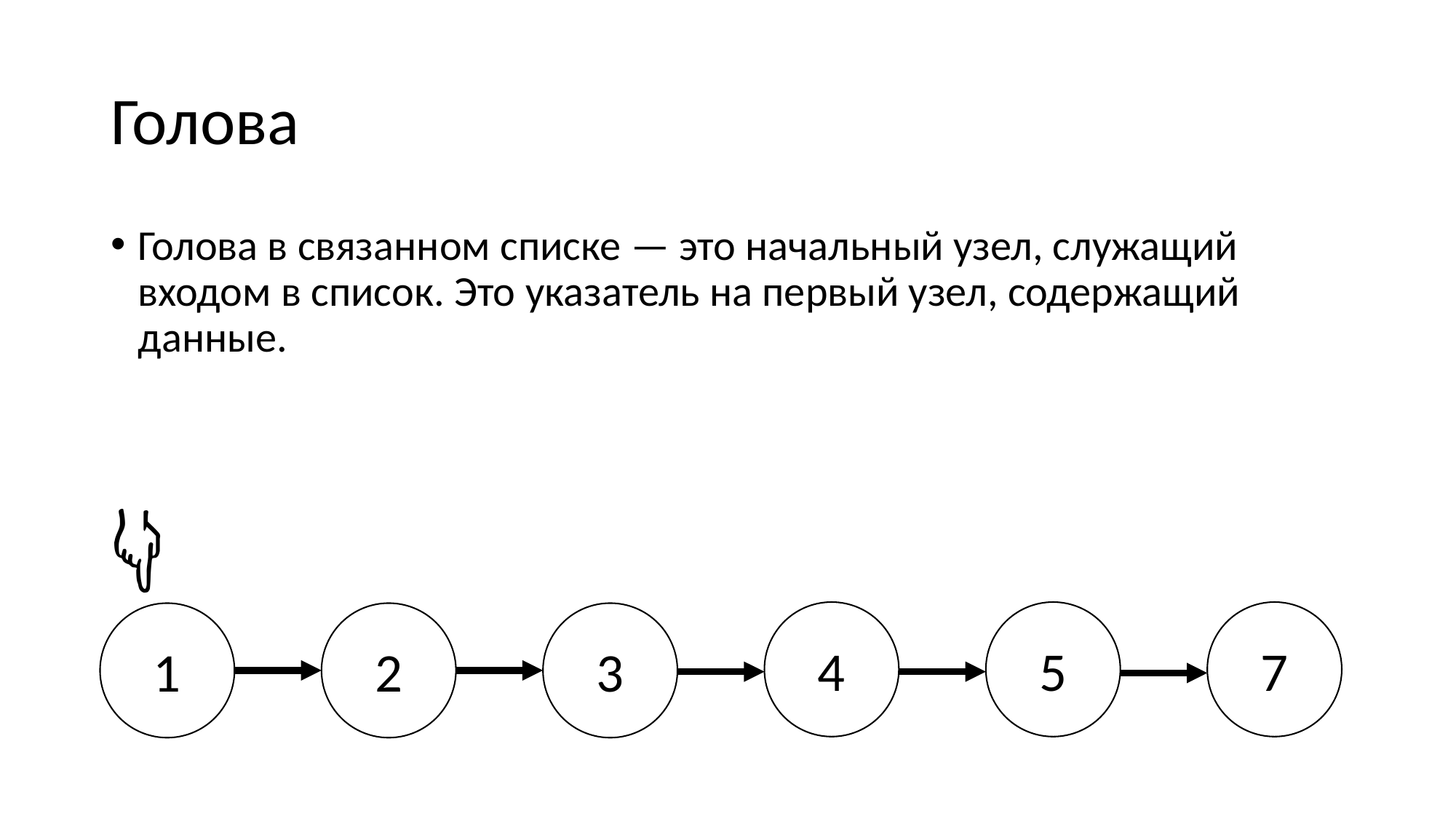

# Голова
Голова в связанном списке — это начальный узел, служащий входом в список. Это указатель на первый узел, содержащий данные.
👇
5
7
4
1
2
3